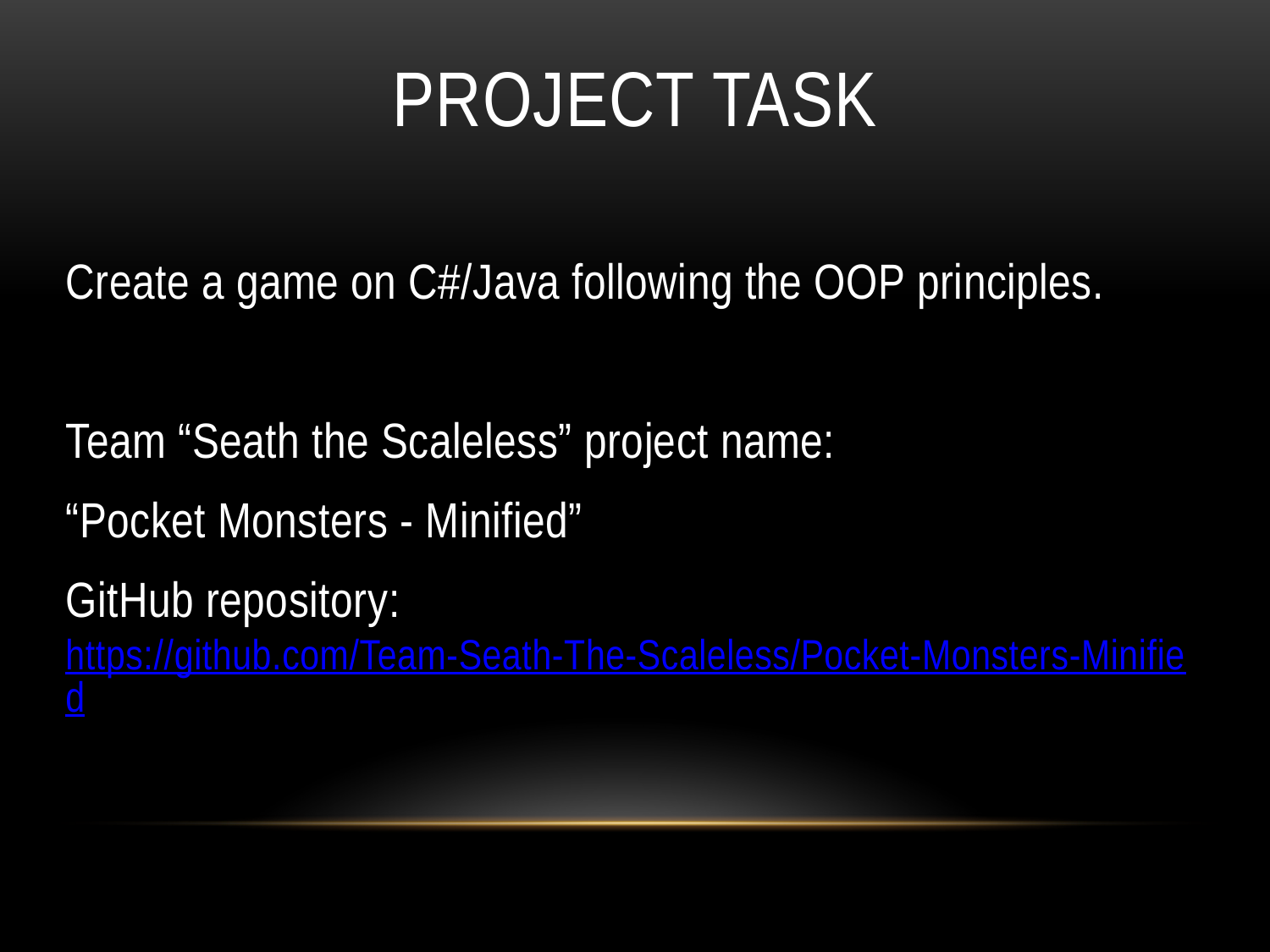

# Project task
Create a game on C#/Java following the OOP principles.

Team “Seath the Scaleless” project name:
“Pocket Monsters - Minified”
GitHub repository:
https://github.com/Team-Seath-The-Scaleless/Pocket-Monsters-Minified